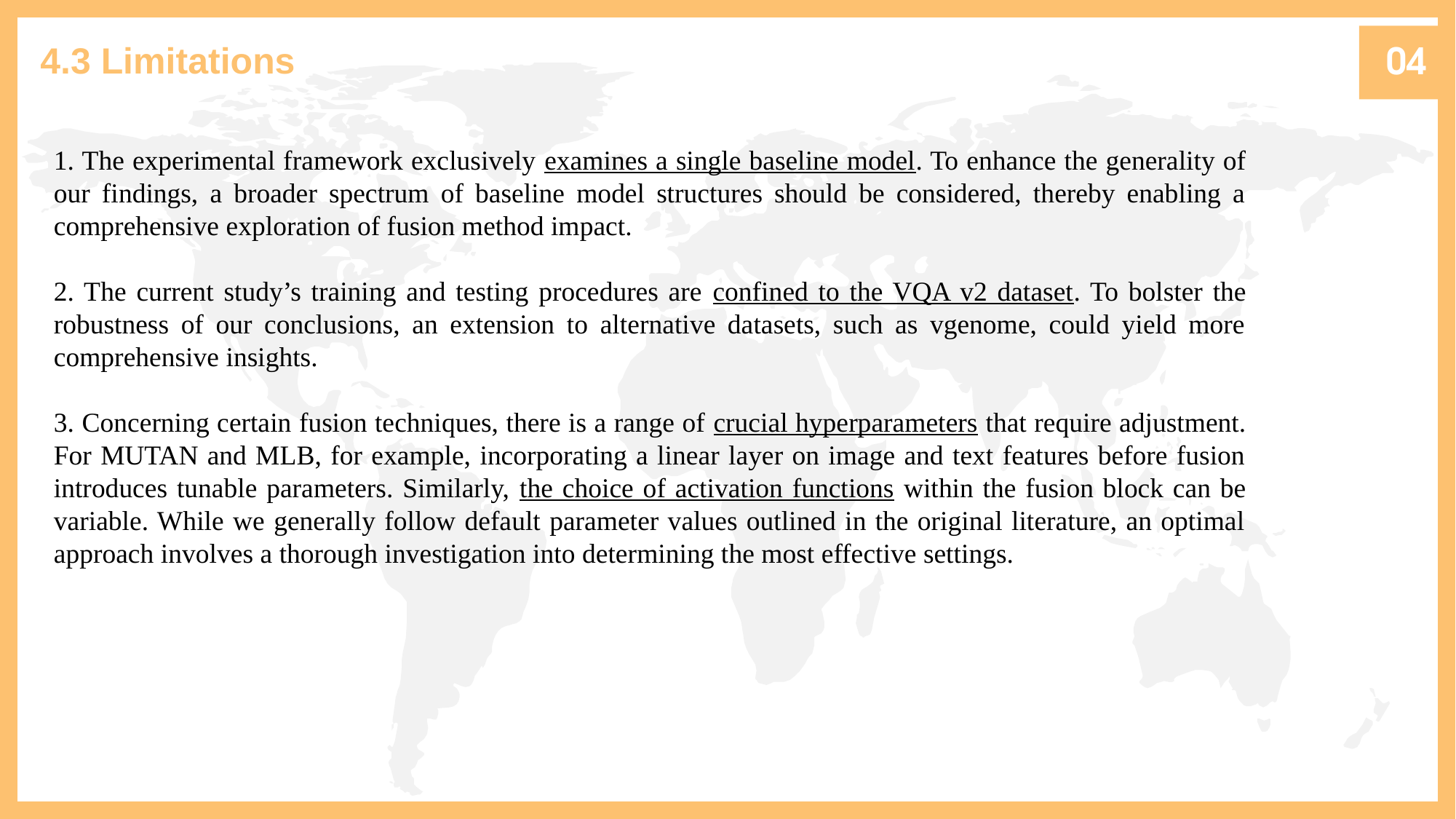

04
4.3 Limitations
1. The experimental framework exclusively examines a single baseline model. To enhance the generality of our findings, a broader spectrum of baseline model structures should be considered, thereby enabling a comprehensive exploration of fusion method impact.

2. The current study’s training and testing procedures are confined to the VQA v2 dataset. To bolster the robustness of our conclusions, an extension to alternative datasets, such as vgenome, could yield more comprehensive insights.

3. Concerning certain fusion techniques, there is a range of crucial hyperparameters that require adjustment. For MUTAN and MLB, for example, incorporating a linear layer on image and text features before fusion introduces tunable parameters. Similarly, the choice of activation functions within the fusion block can be variable. While we generally follow default parameter values outlined in the original literature, an optimal approach involves a thorough investigation into determining the most effective settings.